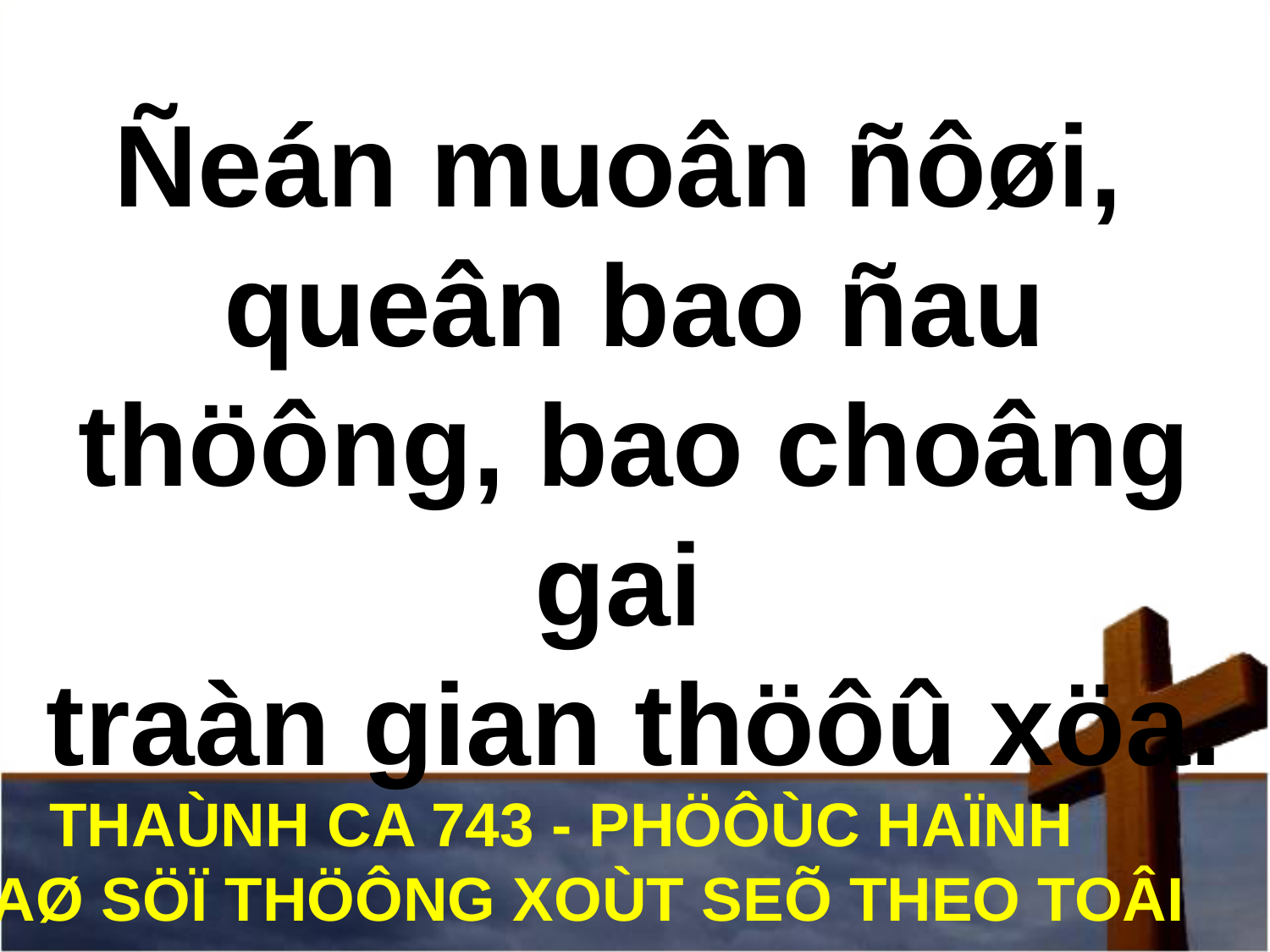

Ñeán muoân ñôøi,
queân bao ñau thöông, bao choâng gai
traàn gian thöôû xöa.
THAÙNH CA 743 - PHÖÔÙC HAÏNH
VAØ SÖÏ THÖÔNG XOÙT SEÕ THEO TOÂI